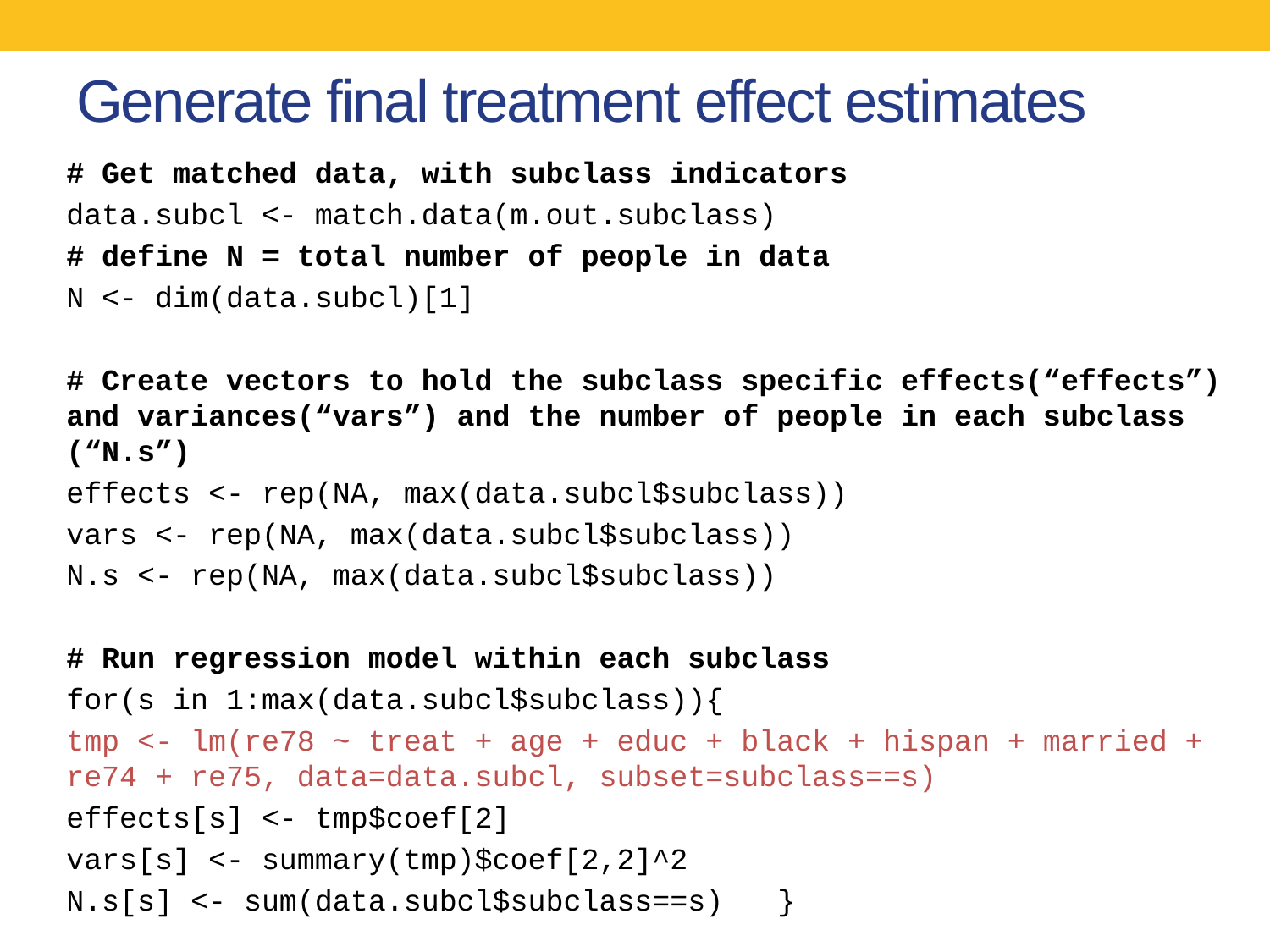

# Generate final treatment effect estimates
# Get matched data, with subclass indicators
data.subcl <- match.data(m.out.subclass)
# define N = total number of people in data
N <- dim(data.subcl)[1]

# Create vectors to hold the subclass specific effects(“effects”) and variances(“vars”) and the number of people in each subclass (“N.s”)
effects <- rep(NA, max(data.subcl$subclass))
vars <- rep(NA, max(data.subcl$subclass))
N.s <- rep(NA, max(data.subcl$subclass))

# Run regression model within each subclass
for(s in 1:max(data.subcl$subclass)){
tmp <- lm(re78 ~ treat + age + educ + black + hispan + married + re74 + re75, data=data.subcl, subset=subclass==s)
effects[s] <- tmp$coef[2]
vars[s] <- summary(tmp)$coef[2,2]^2
N.s[s] <- sum(data.subcl$subclass==s)	}